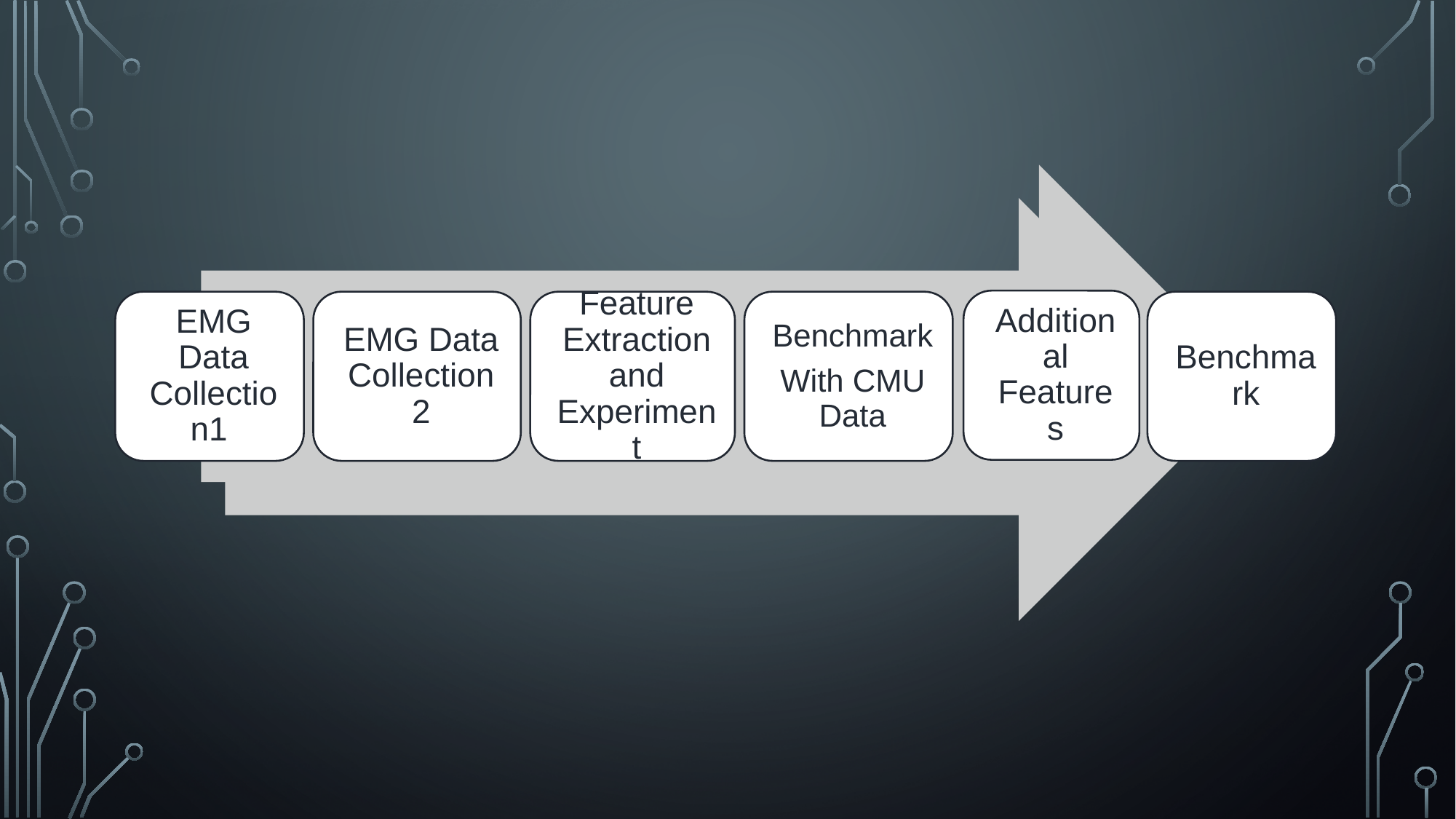

EMG Data Collection1
EMG Data Collection 2
Feature Extraction and Experiment
Benchmark
With CMU Data
Additional Features
Benchmark